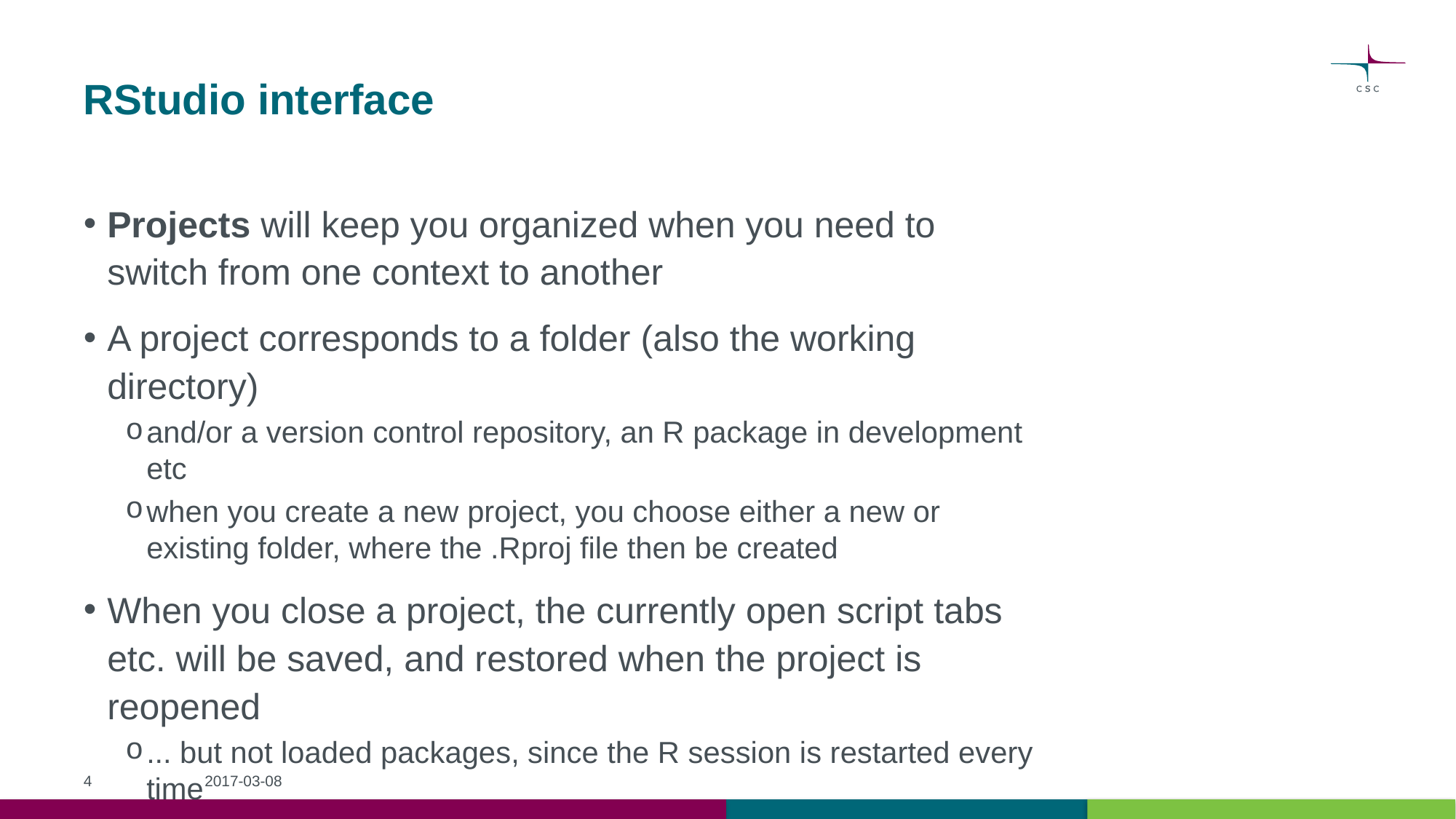

# RStudio interface
Projects will keep you organized when you need to switch from one context to another
A project corresponds to a folder (also the working directory)
and/or a version control repository, an R package in development etc
when you create a new project, you choose either a new or existing folder, where the .Rproj file then be created
When you close a project, the currently open script tabs etc. will be saved, and restored when the project is reopened
... but not loaded packages, since the R session is restarted every time
the environment and history are saved to and loaded from the .RData and .Rhistory files just like when using only "base" R
4
2017-03-08